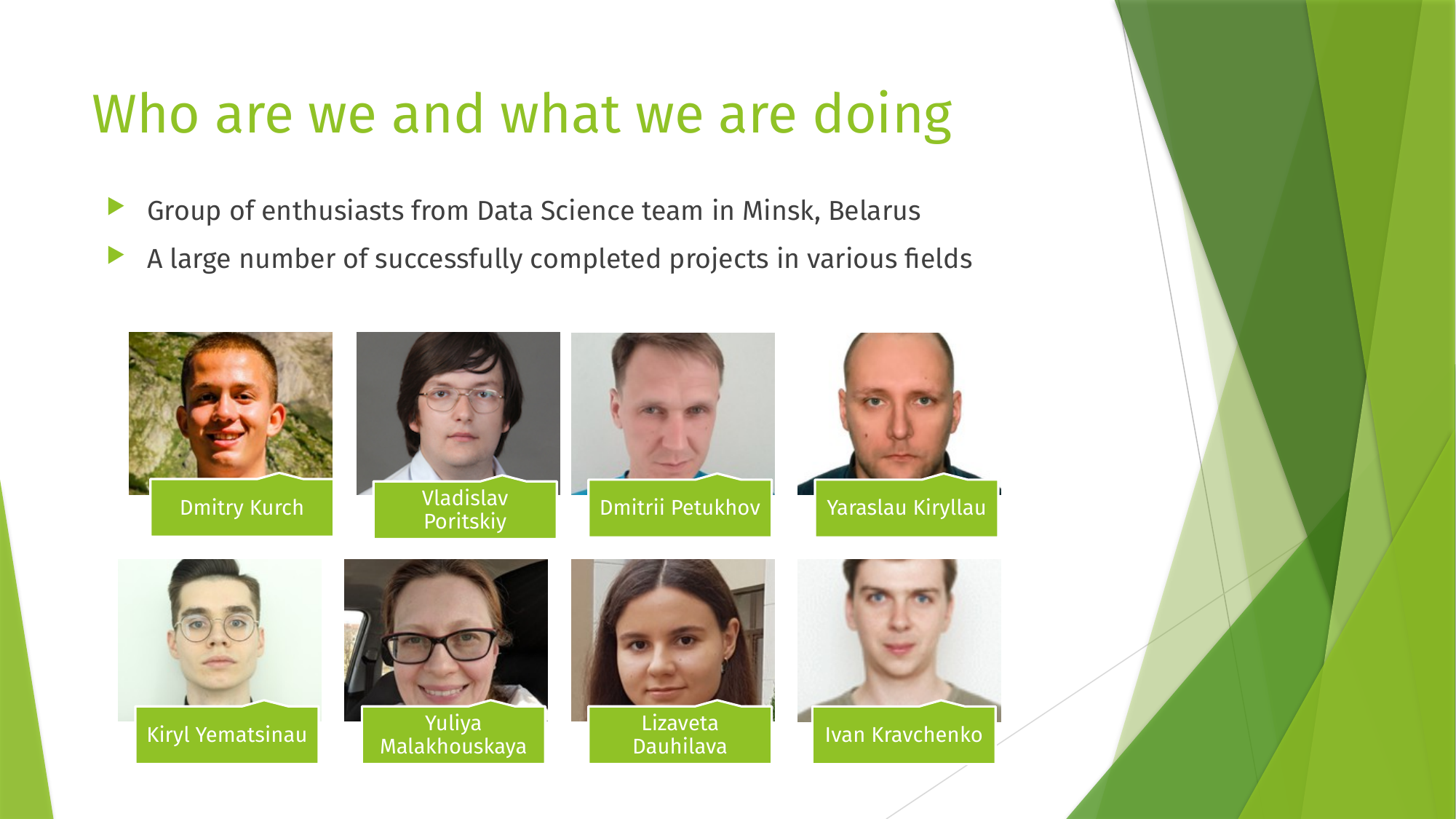

# Who are we and what we are doing
Group of enthusiasts from Data Science team in Minsk, Belarus
A large number of successfully completed projects in various fields

Vladislav Poritskiy
Ivan Kravchenko
Dmitrii Petukhov
Yaraslau Kiryllau
Kiryl Yematsinau
Yuliya Malakhouskaya
Lizaveta Dauhilava
Dmitry Kurch